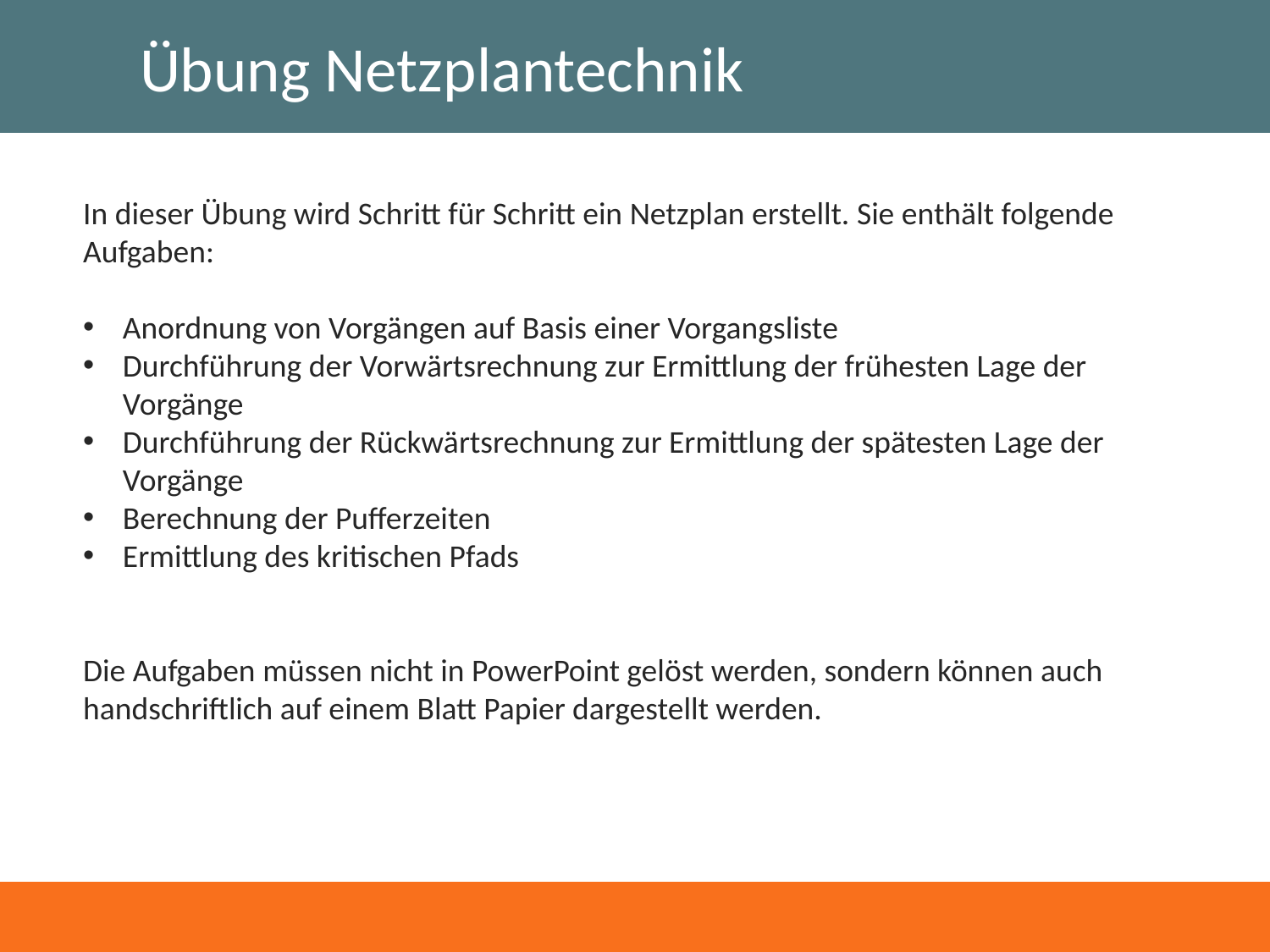

# Übung Netzplantechnik
In dieser Übung wird Schritt für Schritt ein Netzplan erstellt. Sie enthält folgende Aufgaben:

Anordnung von Vorgängen auf Basis einer Vorgangsliste
Durchführung der Vorwärtsrechnung zur Ermittlung der frühesten Lage der Vorgänge
Durchführung der Rückwärtsrechnung zur Ermittlung der spätesten Lage der Vorgänge
Berechnung der Pufferzeiten
Ermittlung des kritischen Pfads

Die Aufgaben müssen nicht in PowerPoint gelöst werden, sondern können auch handschriftlich auf einem Blatt Papier dargestellt werden.